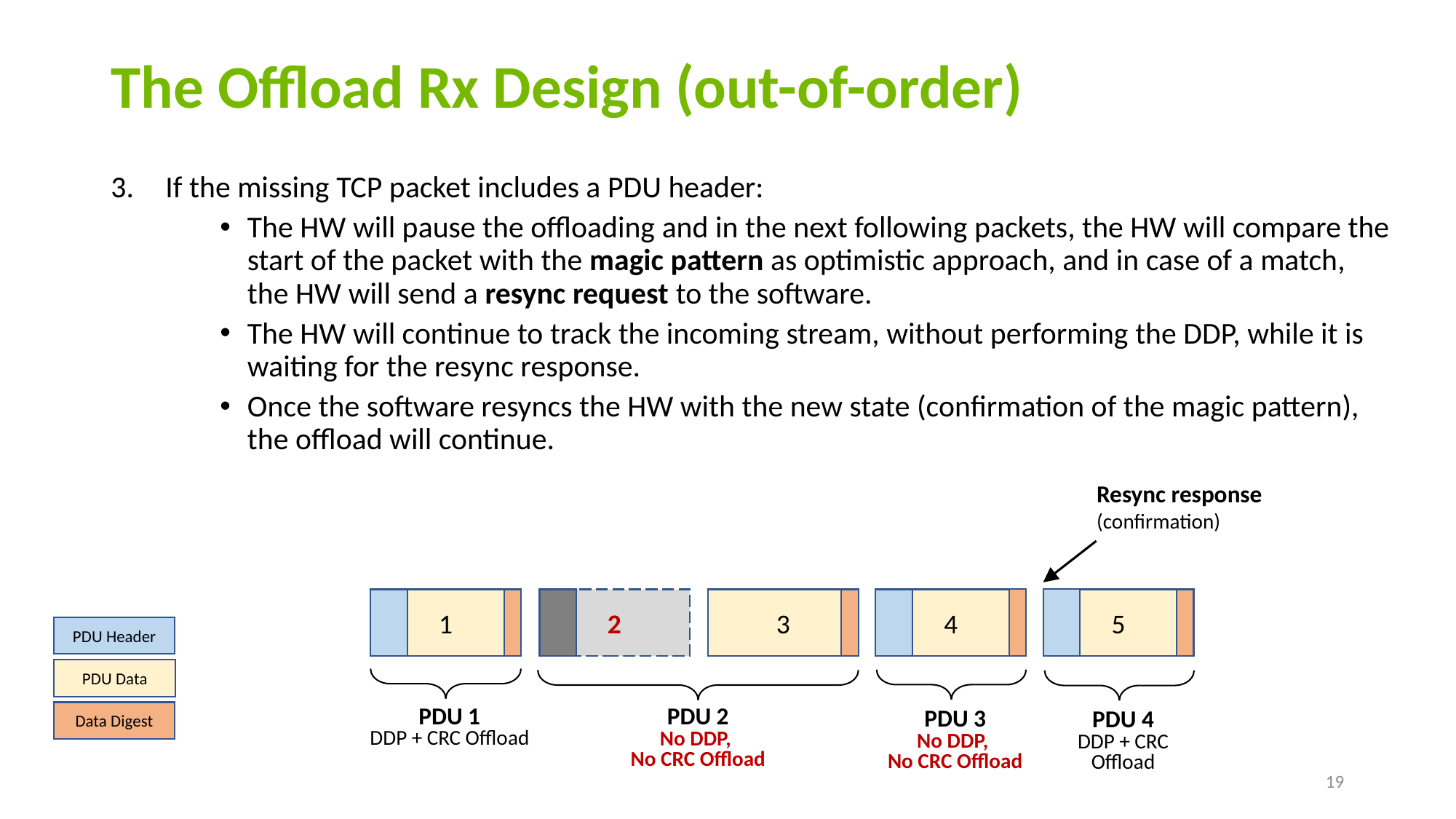

# The Offload Rx Design (out-of-order)
If the missing TCP packet includes a PDU header:
The HW will pause the offloading and in the next following packets, the HW will compare the start of the packet with the magic pattern as optimistic approach, and in case of a match, the HW will send a resync request to the software.
The HW will continue to track the incoming stream, without performing the DDP, while it is waiting for the resync response.
Once the software resyncs the HW with the new state (confirmation of the magic pattern), the offload will continue.

Resync response (confirmation)

1

2

3

4

5

PDU Header
PDU Data
PDU 1
DDP + CRC Offload
PDU 2
No DDP,
No CRC Offload
Data Digest
PDU 3
No DDP,
No CRC Offload
PDU 4
DDP + CRC Offload
19